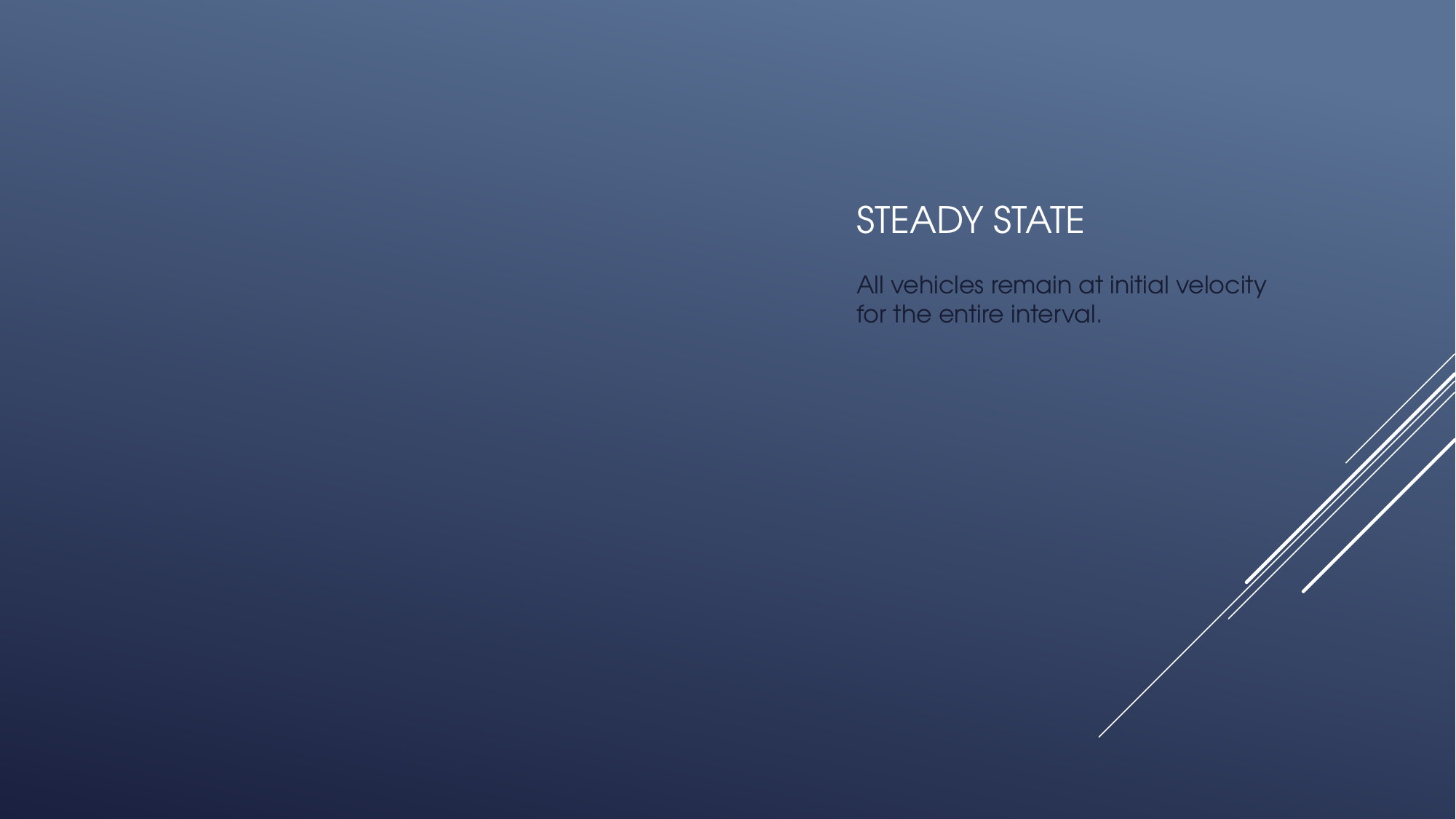

# Steady state
All vehicles remain at initial velocity for the entire interval.